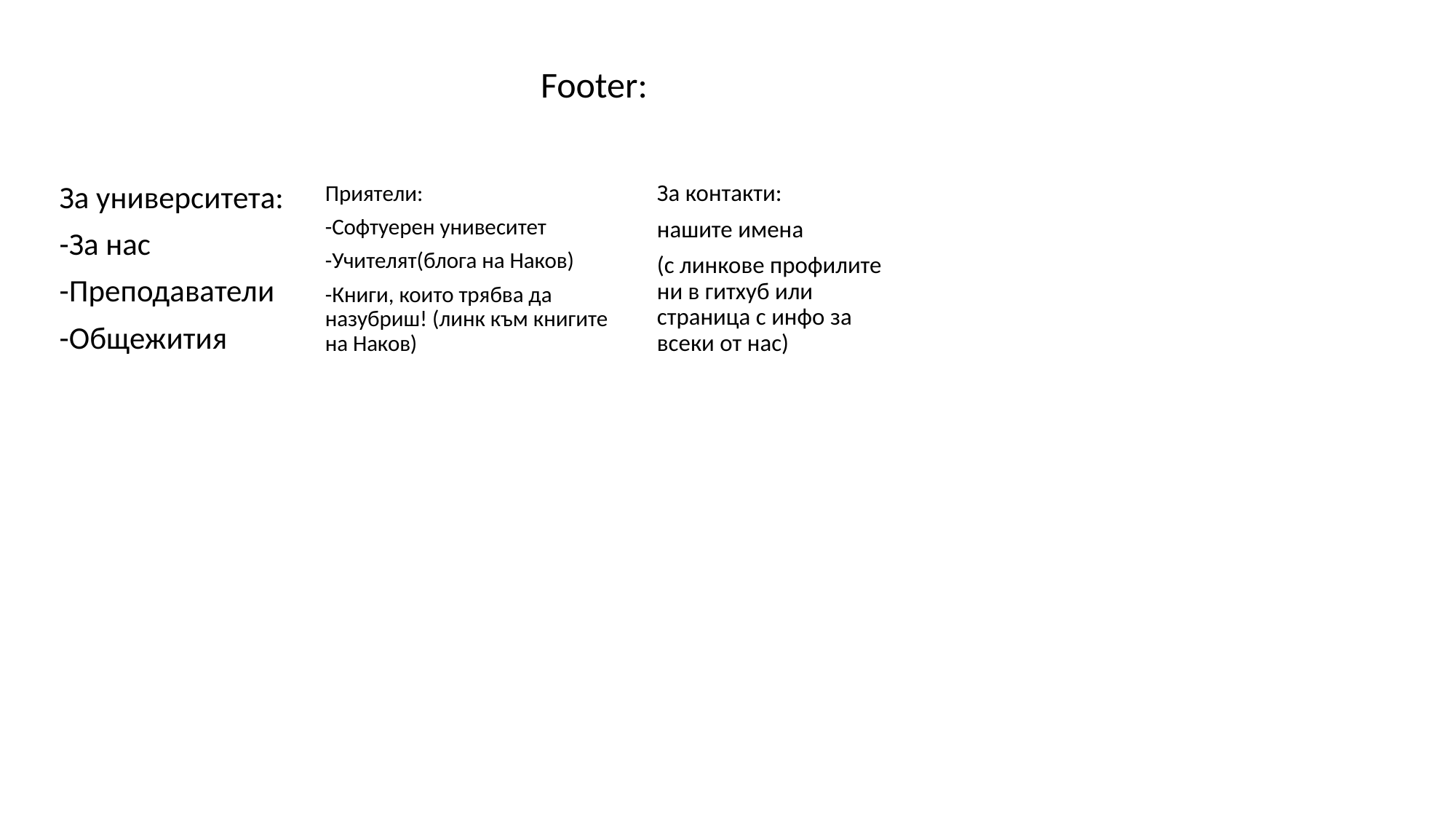

Footer:
За контакти:
нашите имена
(с линкове профилите ни в гитхуб или страница с инфо за всеки от нас)
За университета:
-За нас
-Преподаватели
-Общежития
Приятели:
-Софтуерен унивеситет
-Учителят(блога на Наков)
-Книги, които трябва да назубриш! (линк към книгите на Наков)